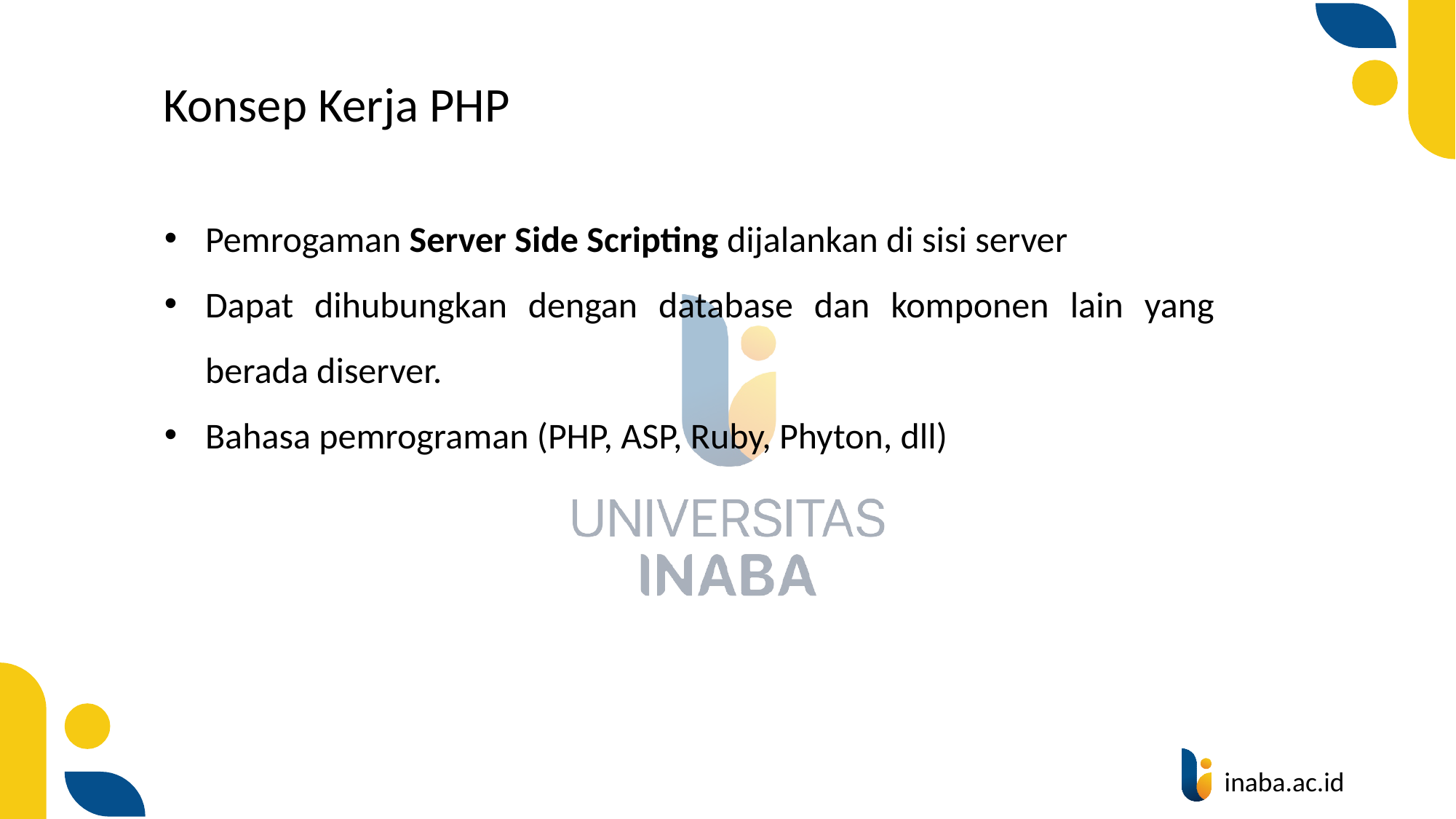

# Konsep Kerja PHP
Pemrogaman Server Side Scripting dijalankan di sisi server
Dapat dihubungkan dengan database dan komponen lain yang berada diserver.
Bahasa pemrograman (PHP, ASP, Ruby, Phyton, dll)